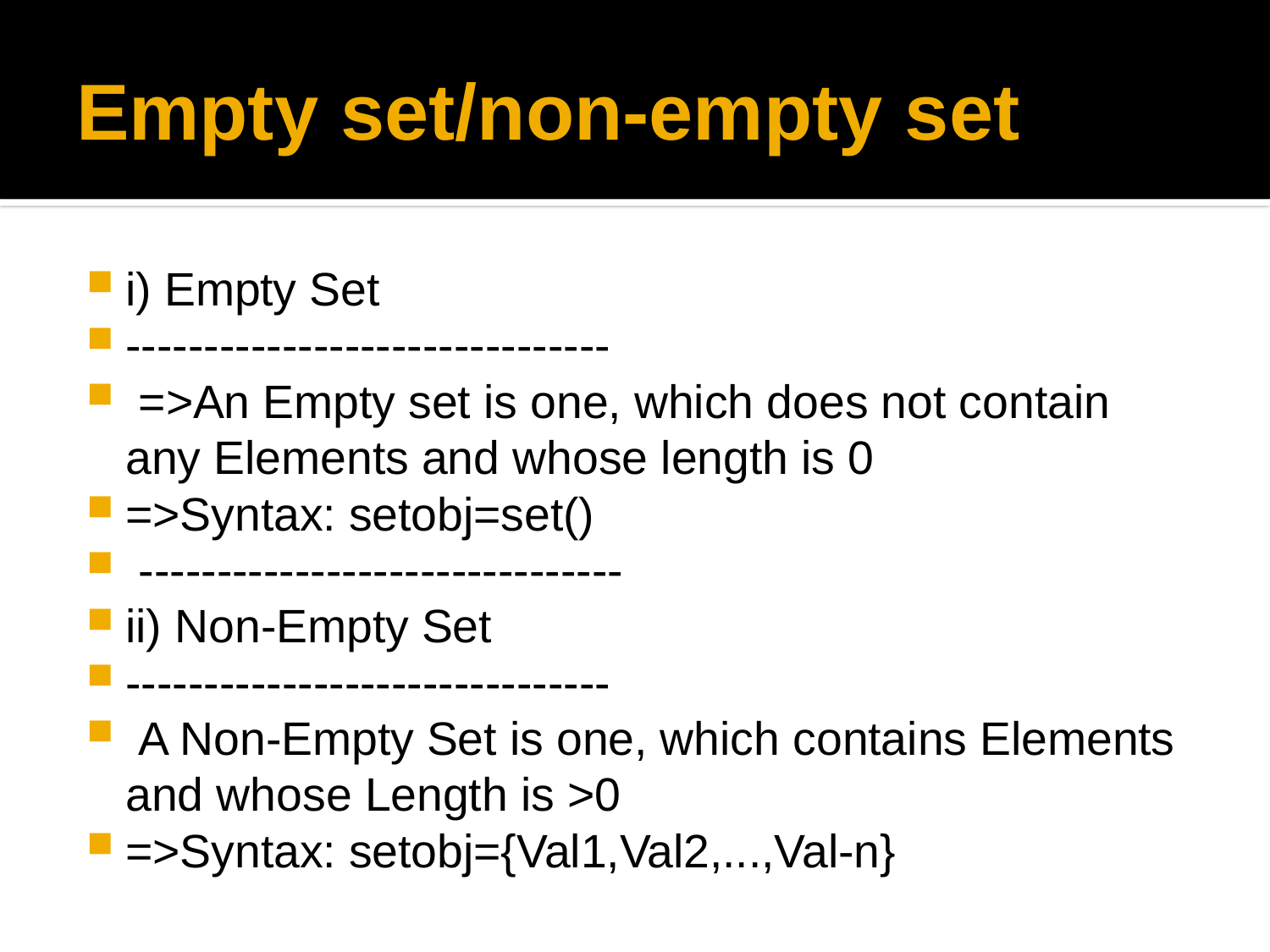

# Empty set/non-empty set
i) Empty Set
-------------------------------
 =>An Empty set is one, which does not contain any Elements and whose length is 0
=>Syntax: setobj=set()
 -------------------------------
ii) Non-Empty Set
-------------------------------
 A Non-Empty Set is one, which contains Elements and whose Length is >0
=>Syntax: setobj={Val1,Val2,...,Val-n}